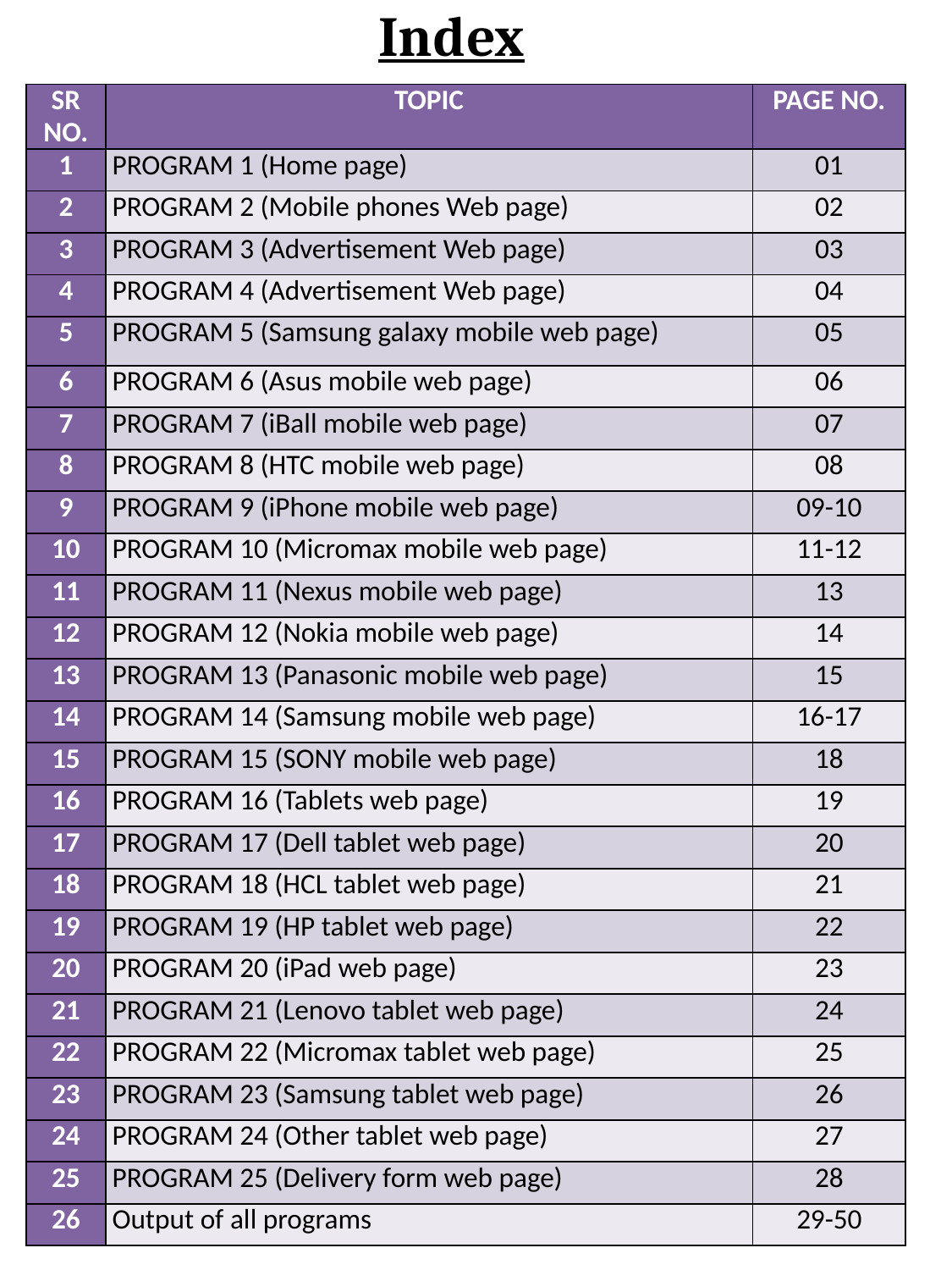

Index

| SR NO. | TOPIC | PAGE NO. |
| --- | --- | --- |
| 1 | PROGRAM 1 (Home page) | 01 |
| 2 | PROGRAM 2 (Mobile phones Web page) | 02 |
| 3 | PROGRAM 3 (Advertisement Web page) | 03 |
| 4 | PROGRAM 4 (Advertisement Web page) | 04 |
| 5 | PROGRAM 5 (Samsung galaxy mobile web page) | 05 |
| 6 | PROGRAM 6 (Asus mobile web page) | 06 |
| 7 | PROGRAM 7 (iBall mobile web page) | 07 |
| 8 | PROGRAM 8 (HTC mobile web page) | 08 |
| 9 | PROGRAM 9 (iPhone mobile web page) | 09-10 |
| 10 | PROGRAM 10 (Micromax mobile web page) | 11-12 |
| 11 | PROGRAM 11 (Nexus mobile web page) | 13 |
| 12 | PROGRAM 12 (Nokia mobile web page) | 14 |
| 13 | PROGRAM 13 (Panasonic mobile web page) | 15 |
| 14 | PROGRAM 14 (Samsung mobile web page) | 16-17 |
| 15 | PROGRAM 15 (SONY mobile web page) | 18 |
| 16 | PROGRAM 16 (Tablets web page) | 19 |
| 17 | PROGRAM 17 (Dell tablet web page) | 20 |
| 18 | PROGRAM 18 (HCL tablet web page) | 21 |
| 19 | PROGRAM 19 (HP tablet web page) | 22 |
| 20 | PROGRAM 20 (iPad web page) | 23 |
| 21 | PROGRAM 21 (Lenovo tablet web page) | 24 |
| 22 | PROGRAM 22 (Micromax tablet web page) | 25 |
| 23 | PROGRAM 23 (Samsung tablet web page) | 26 |
| 24 | PROGRAM 24 (Other tablet web page) | 27 |
| 25 | PROGRAM 25 (Delivery form web page) | 28 |
| 26 | Output of all programs | 29-50 |